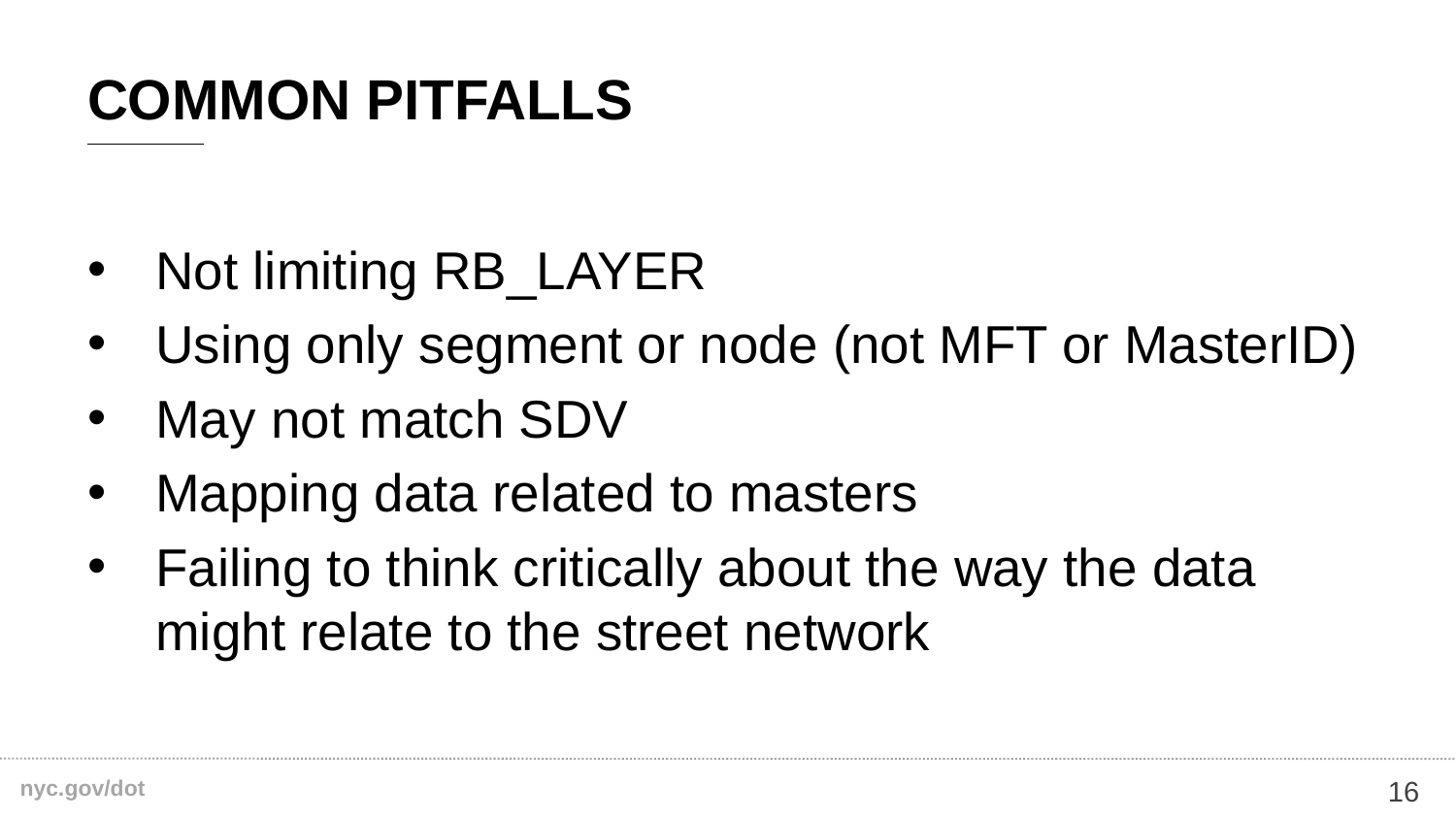

# Common pitfalls

Not limiting RB_LAYER
Using only segment or node (not MFT or MasterID)
May not match SDV
Mapping data related to masters
Failing to think critically about the way the data might relate to the street network

16